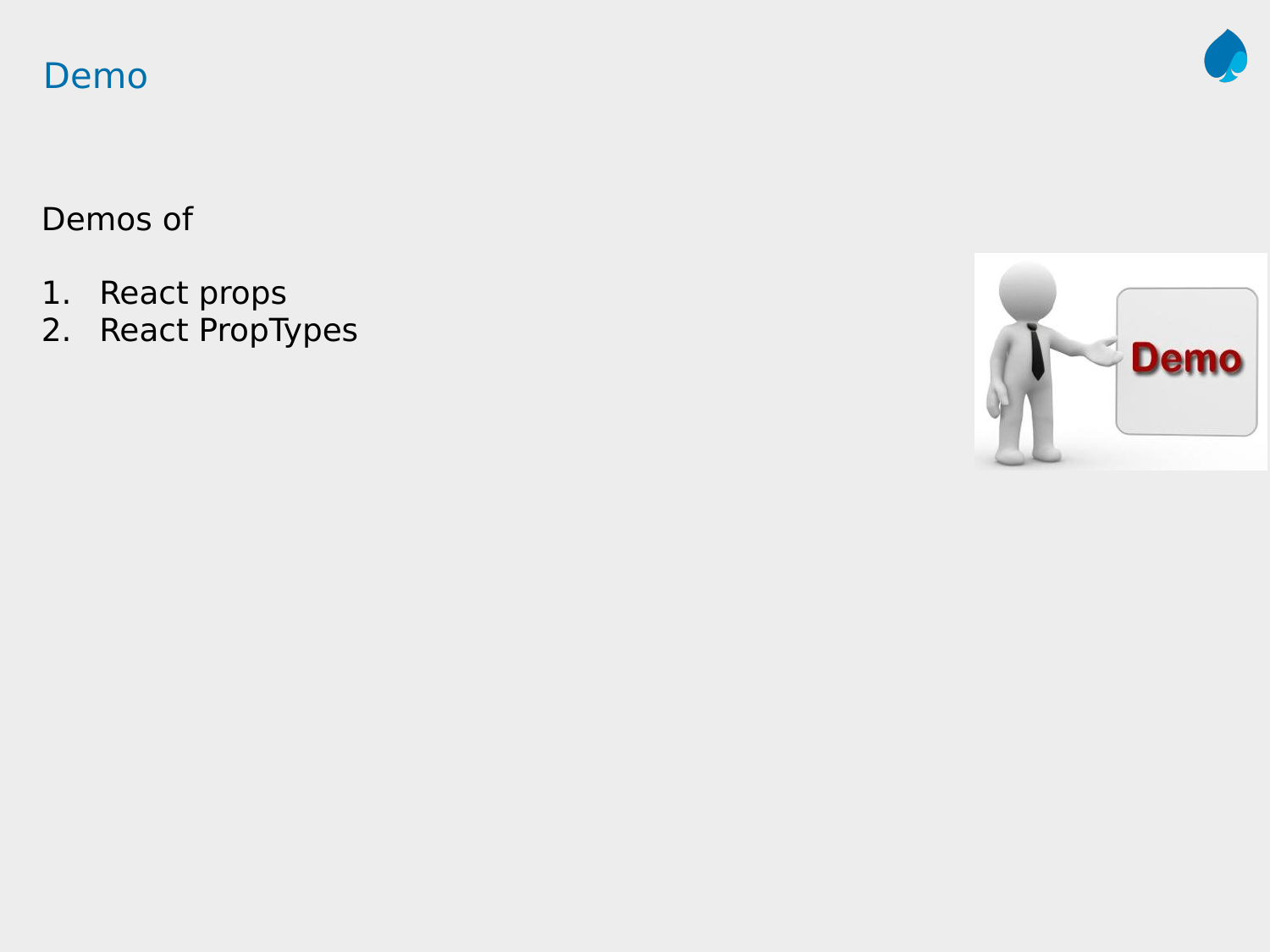

# Demo
Demos of

 React props
 React PropTypes